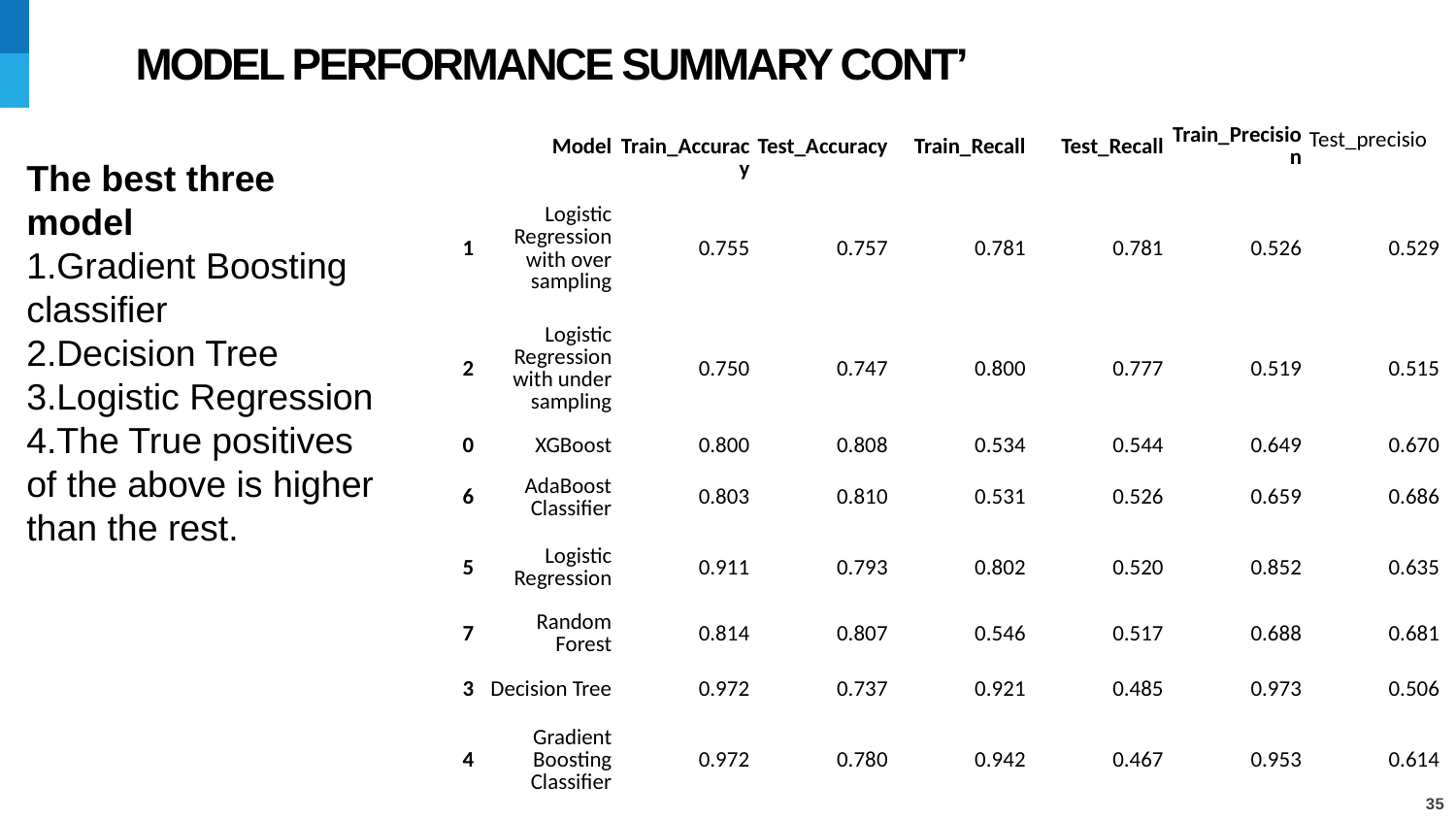

# MODEL PERFORMANCE SUMMARY CONT’
|  | Model | Train\_Accuracy | Test\_Accuracy | Train\_Recall | Test\_Recall | Train\_Precision | Test\_precisio |
| --- | --- | --- | --- | --- | --- | --- | --- |
| 1 | Logistic Regression with over sampling | 0.755 | 0.757 | 0.781 | 0.781 | 0.526 | 0.529 |
| 2 | Logistic Regression with under sampling | 0.750 | 0.747 | 0.800 | 0.777 | 0.519 | 0.515 |
| 0 | XGBoost | 0.800 | 0.808 | 0.534 | 0.544 | 0.649 | 0.670 |
| 6 | AdaBoost Classifier | 0.803 | 0.810 | 0.531 | 0.526 | 0.659 | 0.686 |
| 5 | Logistic Regression | 0.911 | 0.793 | 0.802 | 0.520 | 0.852 | 0.635 |
| 7 | Random Forest | 0.814 | 0.807 | 0.546 | 0.517 | 0.688 | 0.681 |
| 3 | Decision Tree | 0.972 | 0.737 | 0.921 | 0.485 | 0.973 | 0.506 |
| 4 | Gradient Boosting Classifier | 0.972 | 0.780 | 0.942 | 0.467 | 0.953 | 0.614 |
The best three model
Gradient Boosting classifier
Decision Tree
Logistic Regression
The True positives of the above is higher than the rest.

35